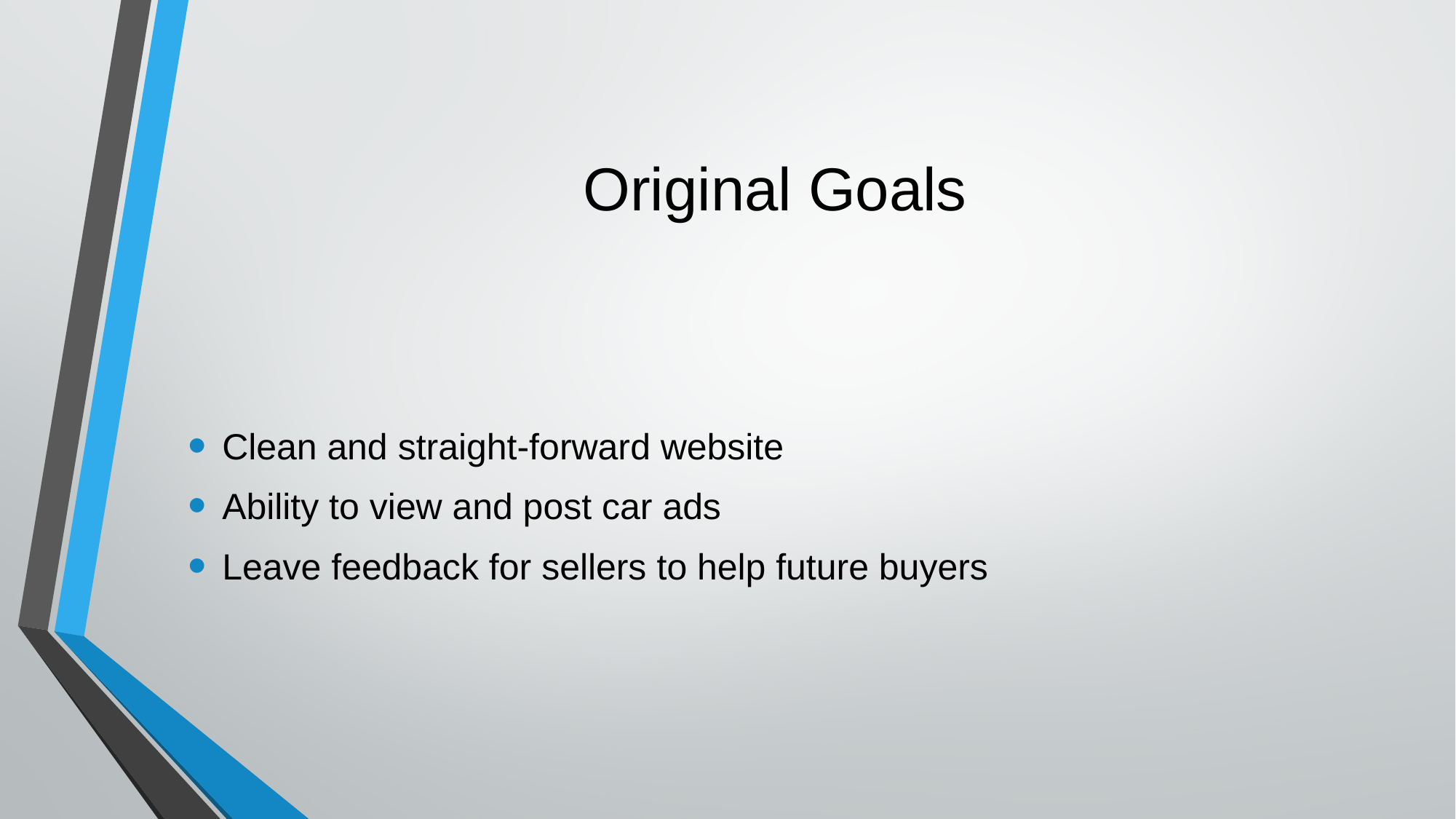

# Original Goals
Clean and straight-forward website
Ability to view and post car ads
Leave feedback for sellers to help future buyers